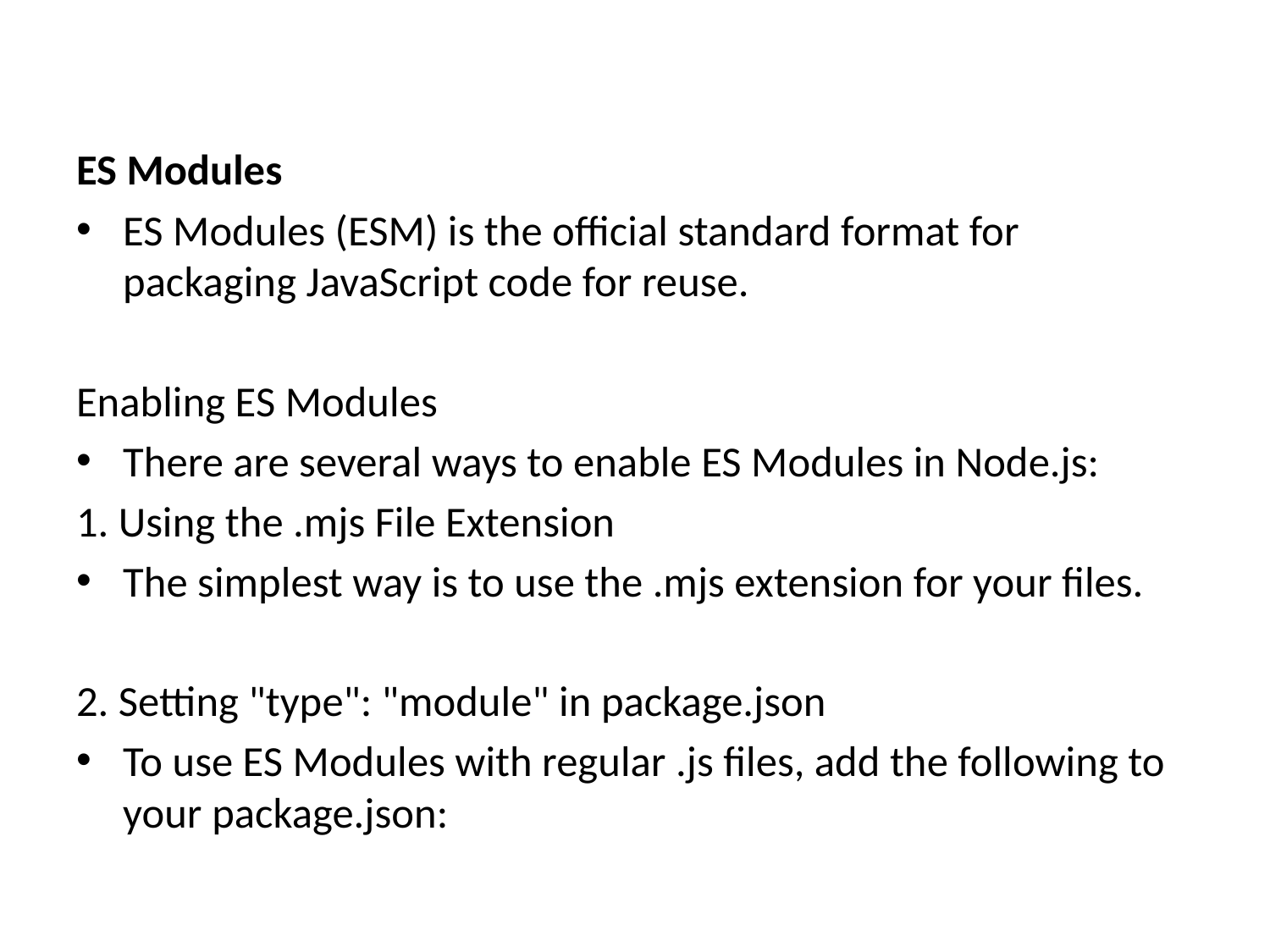

#
ES Modules
ES Modules (ESM) is the official standard format for packaging JavaScript code for reuse.

Enabling ES Modules
There are several ways to enable ES Modules in Node.js:
1. Using the .mjs File Extension
The simplest way is to use the .mjs extension for your files.

2. Setting "type": "module" in package.json
To use ES Modules with regular .js files, add the following to your package.json: